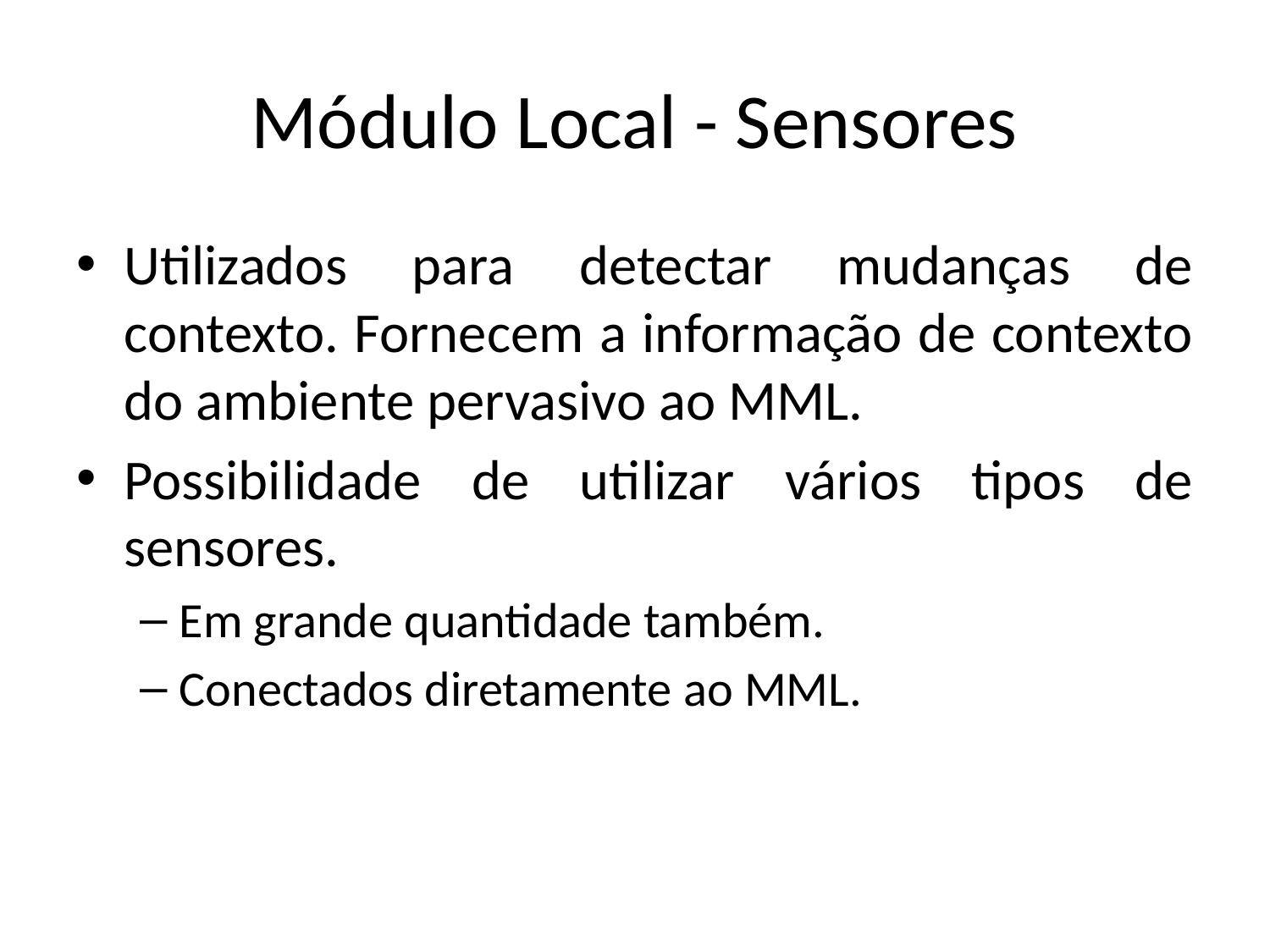

# Módulo Local - Sensores
Utilizados para detectar mudanças de contexto. Fornecem a informação de contexto do ambiente pervasivo ao MML.
Possibilidade de utilizar vários tipos de sensores.
Em grande quantidade também.
Conectados diretamente ao MML.